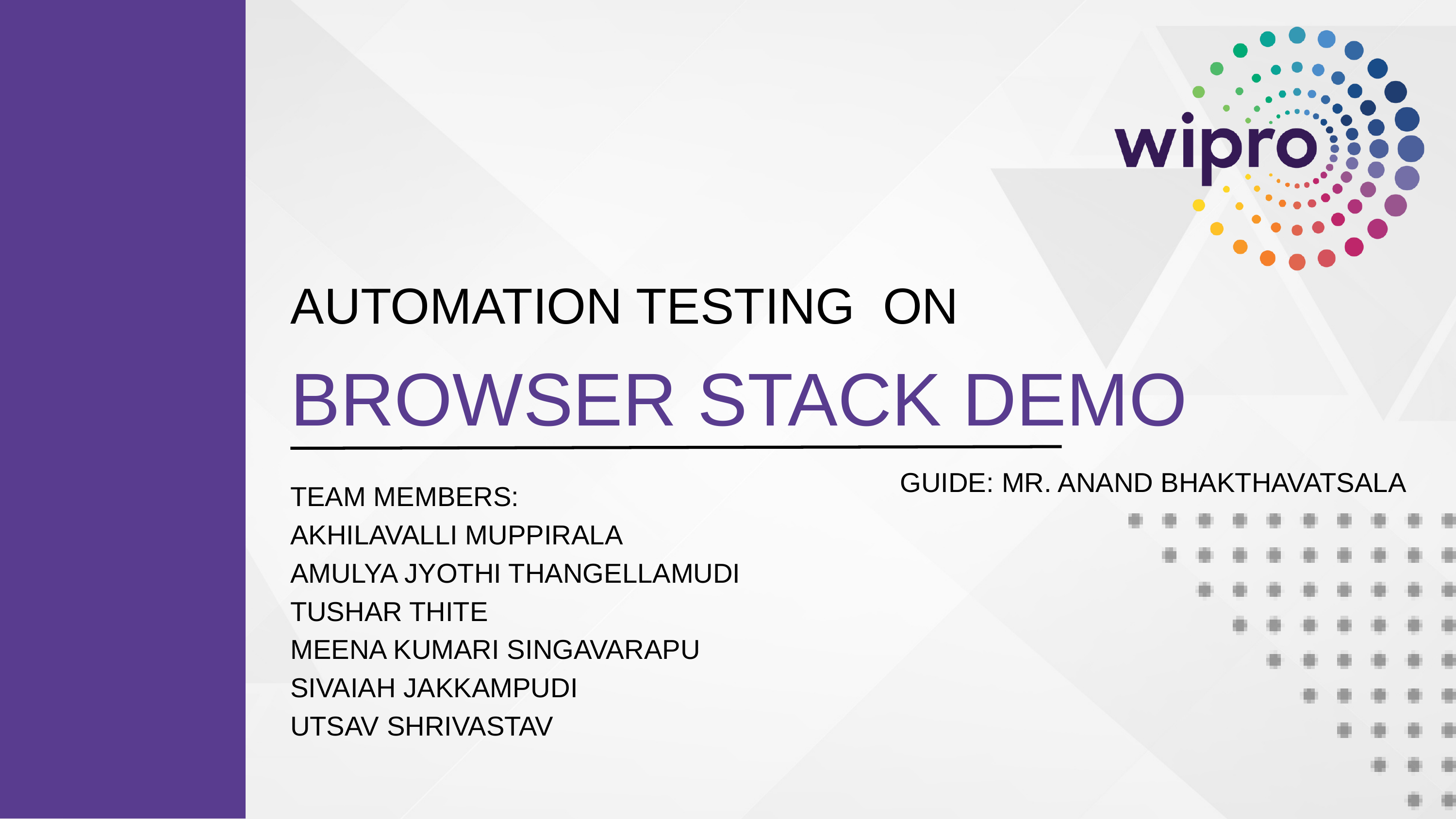

AUTOMATION TESTING  ON
BROWSER STACK DEMO

GUIDE: MR. ANAND BHAKTHAVATSALA
TEAM MEMBERS:
AKHILAVALLI MUPPIRALA
AMULYA JYOTHI THANGELLAMUDI
TUSHAR THITE
MEENA KUMARI SINGAVARAPU
SIVAIAH JAKKAMPUDI
UTSAV SHRIVASTAV